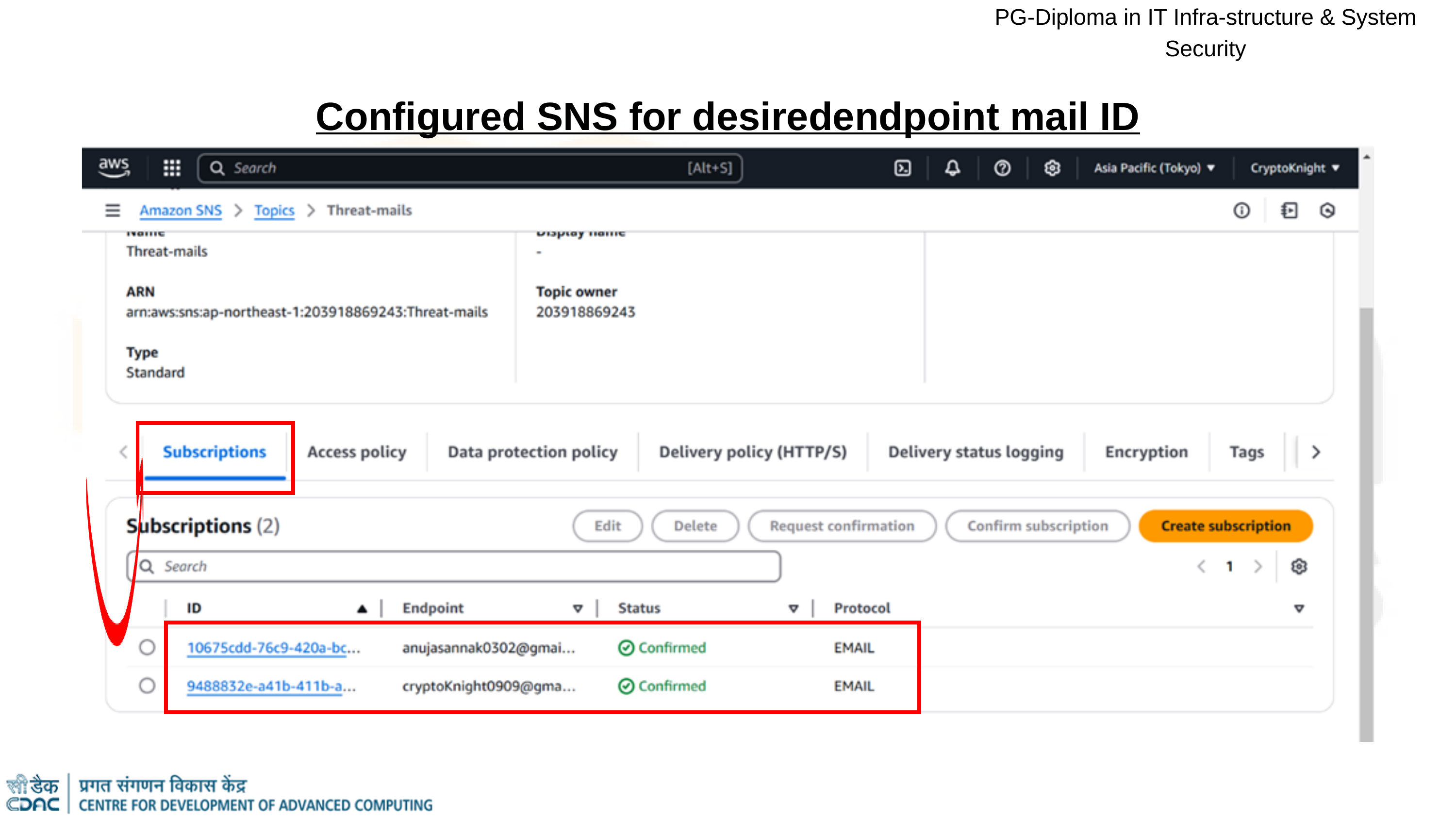

PG-Diploma in IT Infra-structure & System Security
Configured SNS for desiredendpoint mail ID